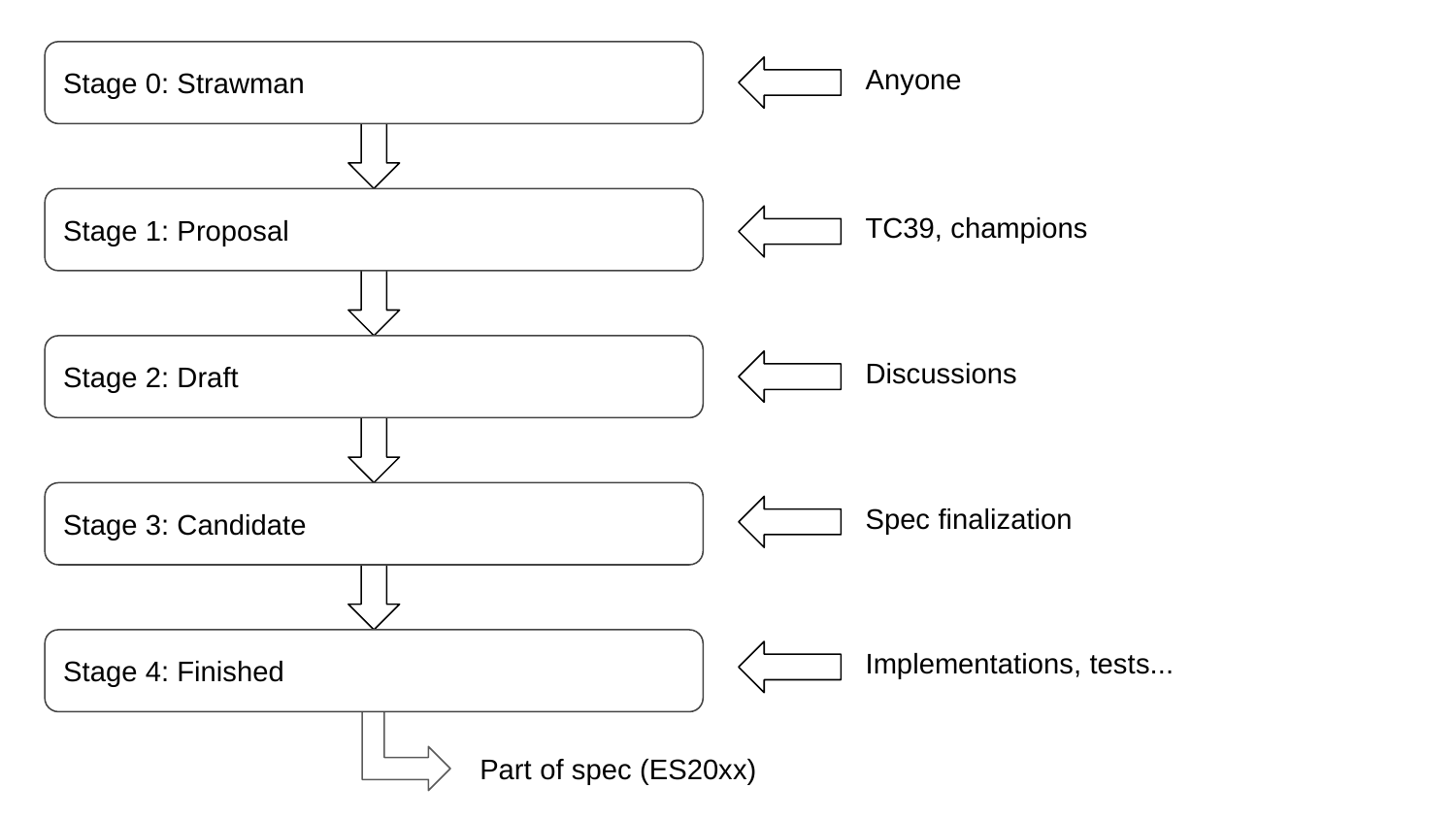

Stage 0: Strawman
Anyone

Stage 1: Proposal
TC39, champions

Stage 2: Draft
Discussions

Stage 3: Candidate
Spec finalization

Stage 4: Finished
Implementations, tests...

Part of spec (ES20xx)